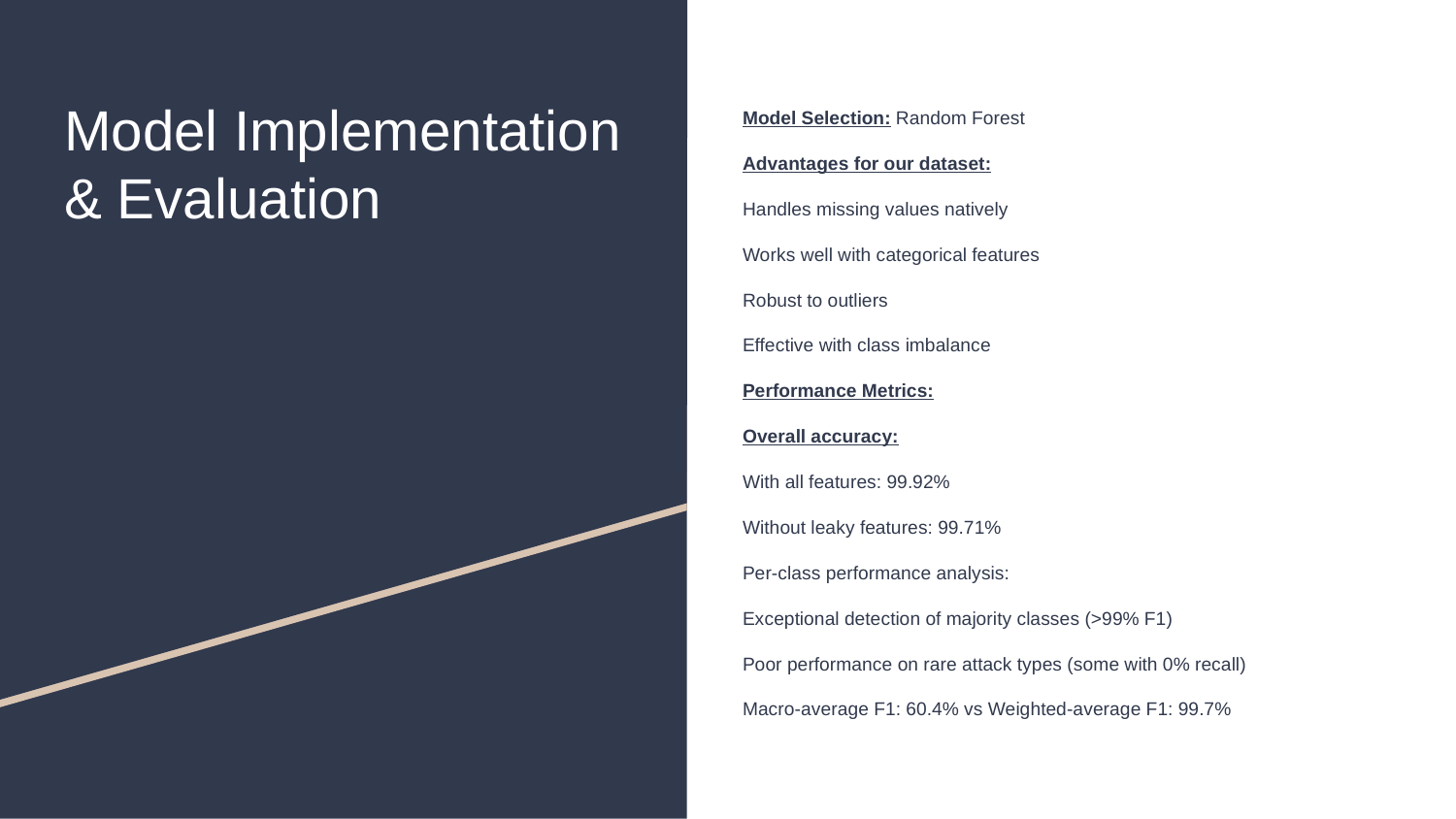

# Model Implementation & Evaluation

Model Selection: Random Forest
Advantages for our dataset:
Handles missing values natively
Works well with categorical features
Robust to outliers
Effective with class imbalance
Performance Metrics:
Overall accuracy:
With all features: 99.92%
Without leaky features: 99.71%
Per-class performance analysis:
Exceptional detection of majority classes (>99% F1)
Poor performance on rare attack types (some with 0% recall)
Macro-average F1: 60.4% vs Weighted-average F1: 99.7%